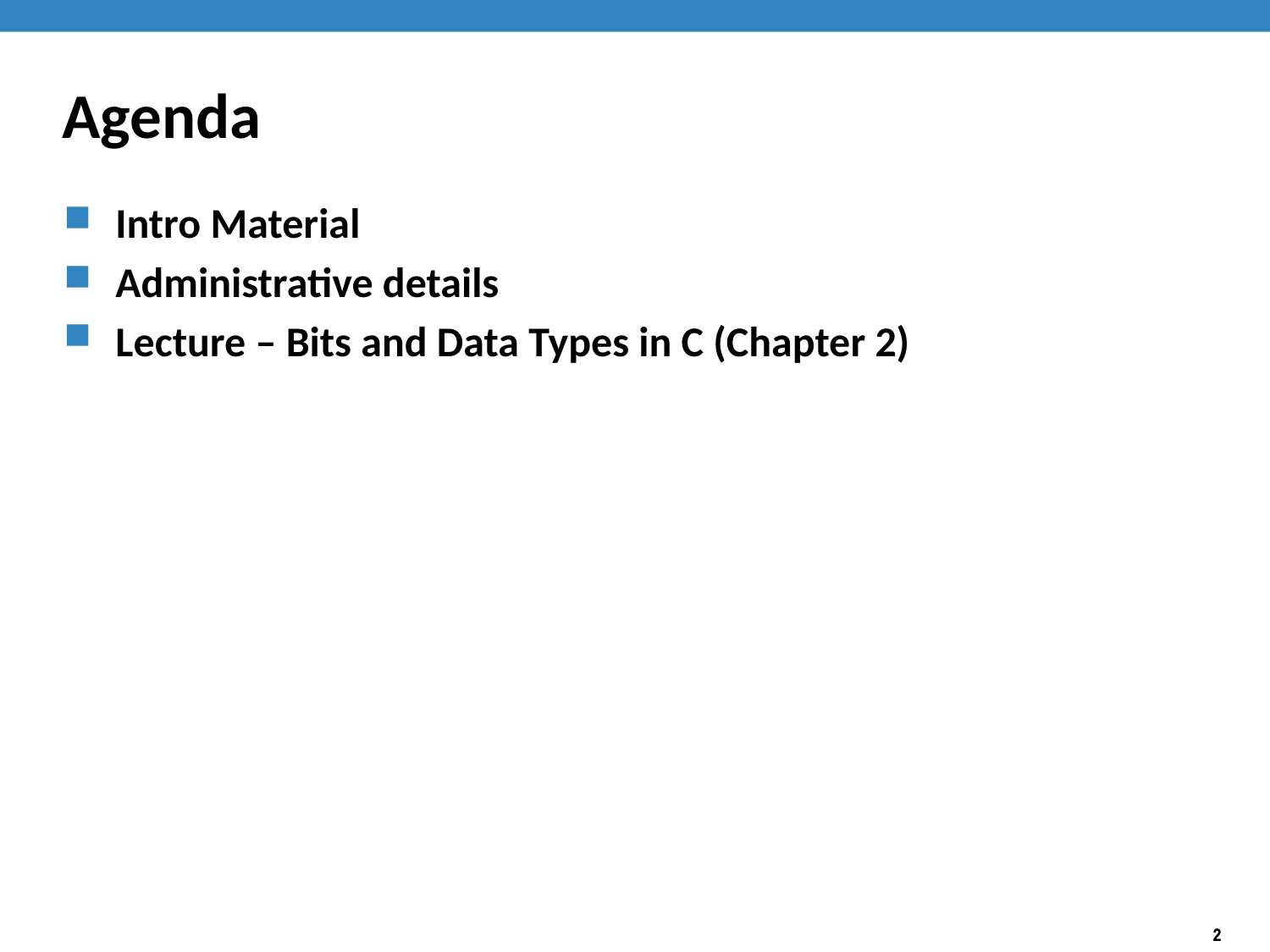

# Agenda
Intro Material
Administrative details
Lecture – Bits and Data Types in C (Chapter 2)